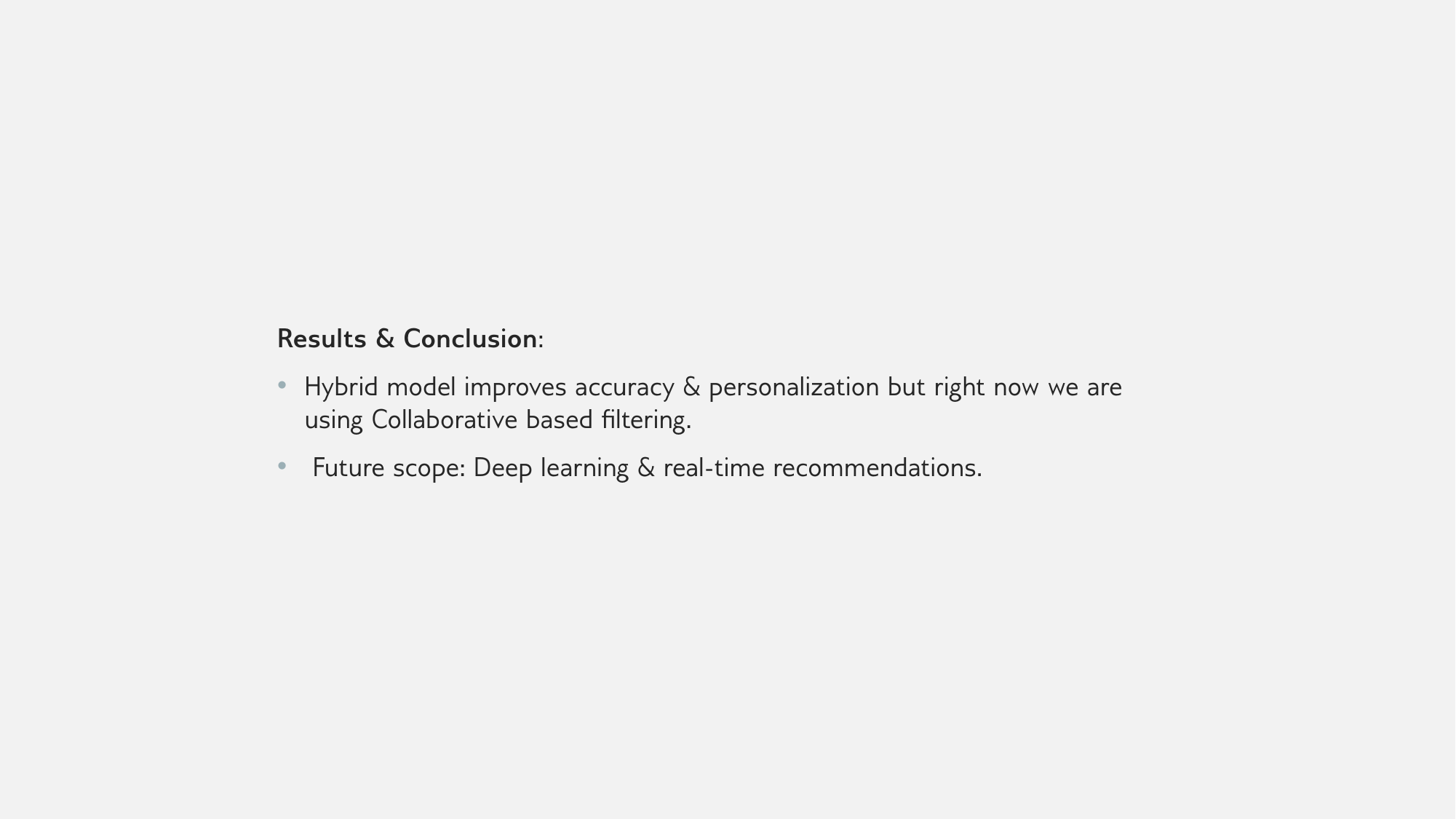

Results & Conclusion:
Hybrid model improves accuracy & personalization but right now we are using Collaborative based filtering.
 Future scope: Deep learning & real-time recommendations.